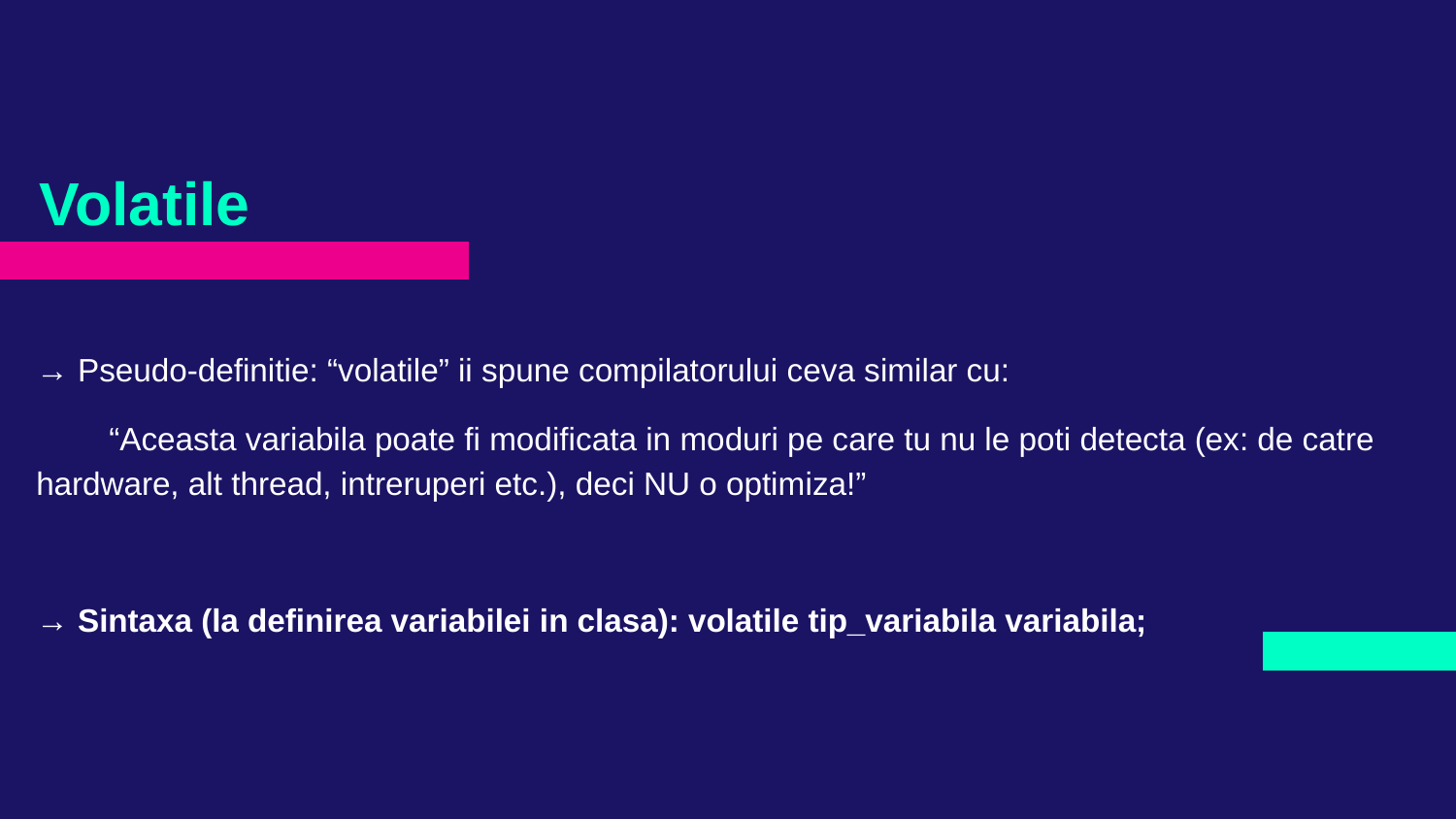

# Volatile
→ Pseudo-definitie: “volatile” ii spune compilatorului ceva similar cu:
“Aceasta variabila poate fi modificata in moduri pe care tu nu le poti detecta (ex: de catre hardware, alt thread, intreruperi etc.), deci NU o optimiza!”

→ Sintaxa (la definirea variabilei in clasa): volatile tip_variabila variabila;